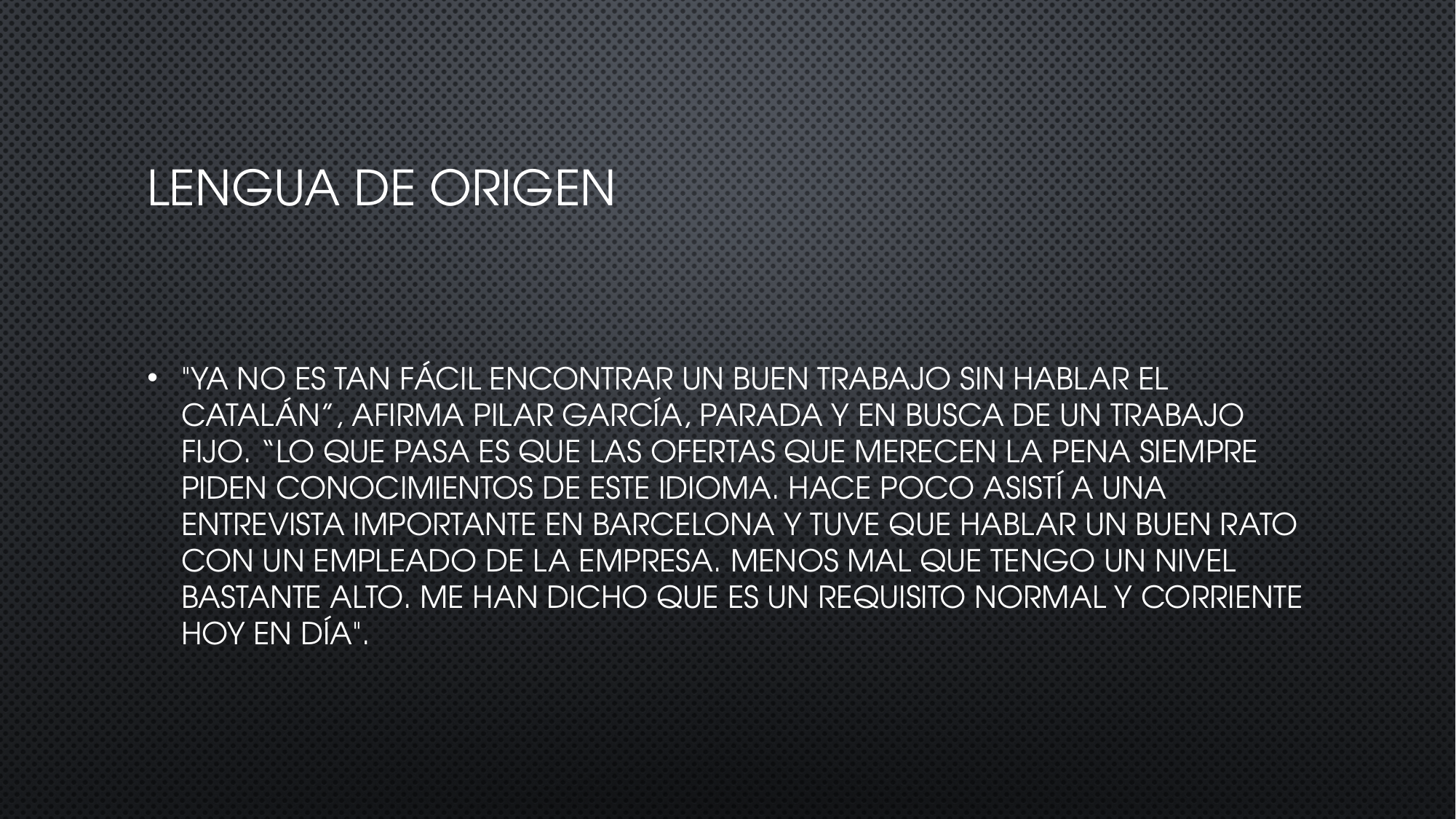

# Lengua de origen
"Ya no es tan fácil encontrar un buen trabajo sin hablar el catalán”, afirma Pilar García, parada y en busca de un trabajo fijo. “Lo que pasa es que las ofertas que merecen la pena siempre piden conocimientos de este idioma. Hace poco asistí a una entrevista importante en Barcelona y tuve que hablar un buen rato con un empleado de la empresa. Menos mal que tengo un nivel bastante alto. Me han dicho que es un requisito normal y corriente hoy en día".